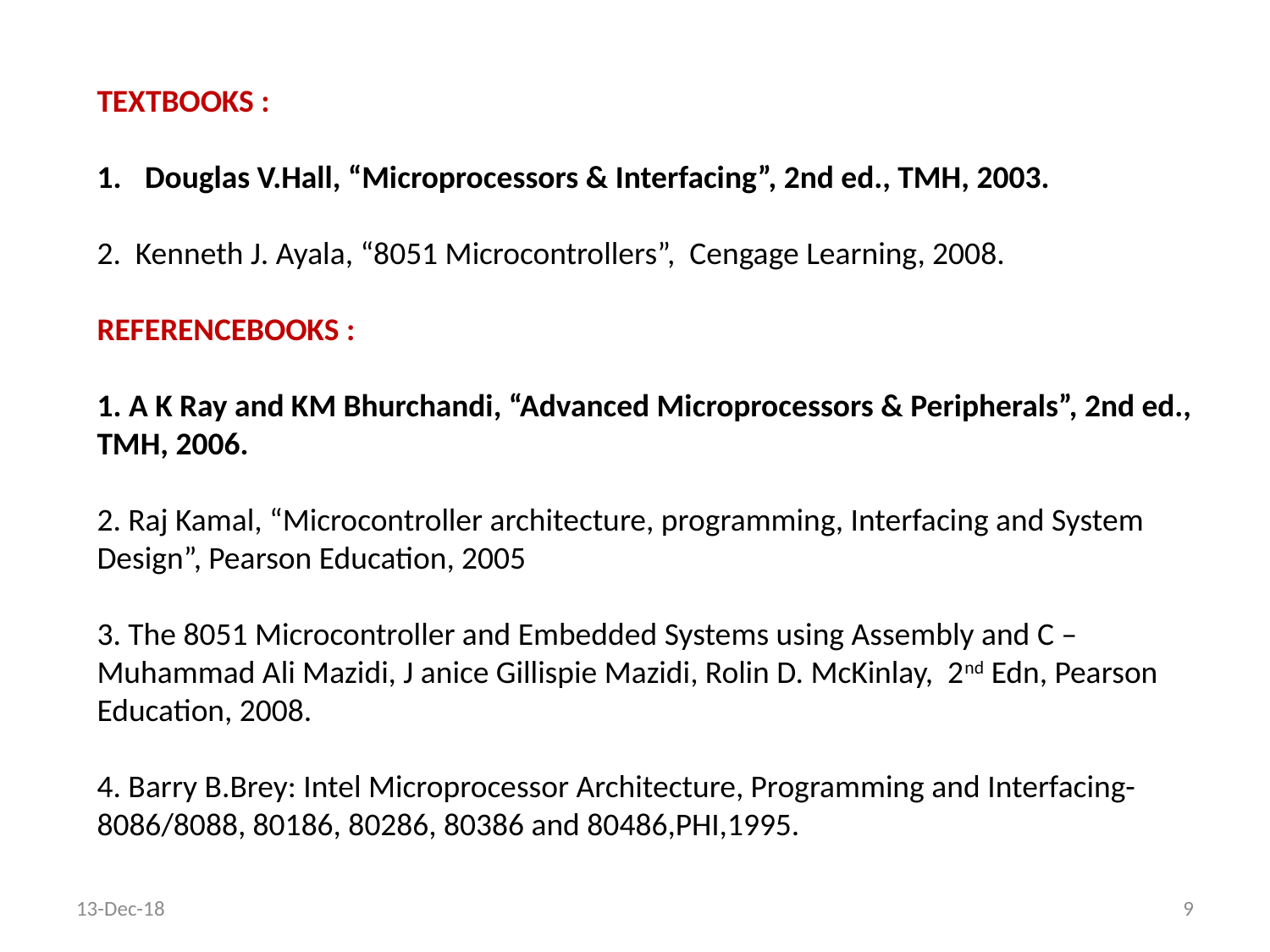

TEXTBOOKS :

Douglas V.Hall, “Microprocessors & Interfacing”, 2nd ed., TMH, 2003.

2.  Kenneth J. Ayala, “8051 Microcontrollers”,  Cengage Learning, 2008.

REFERENCEBOOKS :

1. A K Ray and KM Bhurchandi, “Advanced Microprocessors & Peripherals”, 2nd ed., TMH, 2006.

2. Raj Kamal, “Microcontroller architecture, programming, Interfacing and System Design”, Pearson Education, 2005

3. The 8051 Microcontroller and Embedded Systems using Assembly and C – Muhammad Ali Mazidi, J anice Gillispie Mazidi, Rolin D. McKinlay,  2nd Edn, Pearson Education, 2008.

4. Barry B.Brey: Intel Microprocessor Architecture, Programming and Interfacing- 8086/8088, 80186, 80286, 80386 and 80486,PHI,1995.
13-Dec-18
9